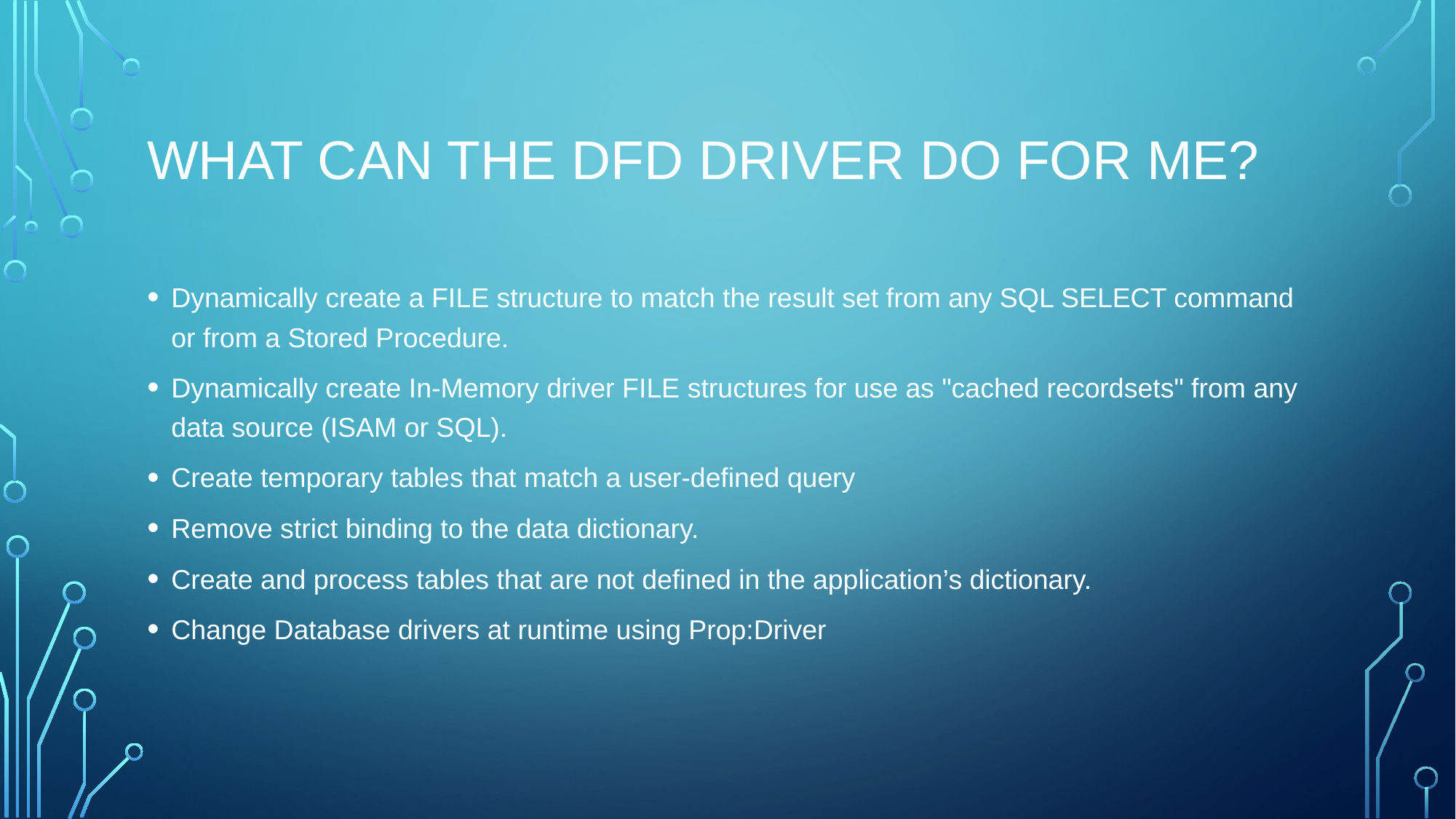

# What can the DFD DRIVER do for me?
Dynamically create a FILE structure to match the result set from any SQL SELECT command or from a Stored Procedure.
Dynamically create In-Memory driver FILE structures for use as "cached recordsets" from any data source (ISAM or SQL).
Create temporary tables that match a user-defined query
Remove strict binding to the data dictionary.
Create and process tables that are not defined in the application’s dictionary.
Change Database drivers at runtime using Prop:Driver